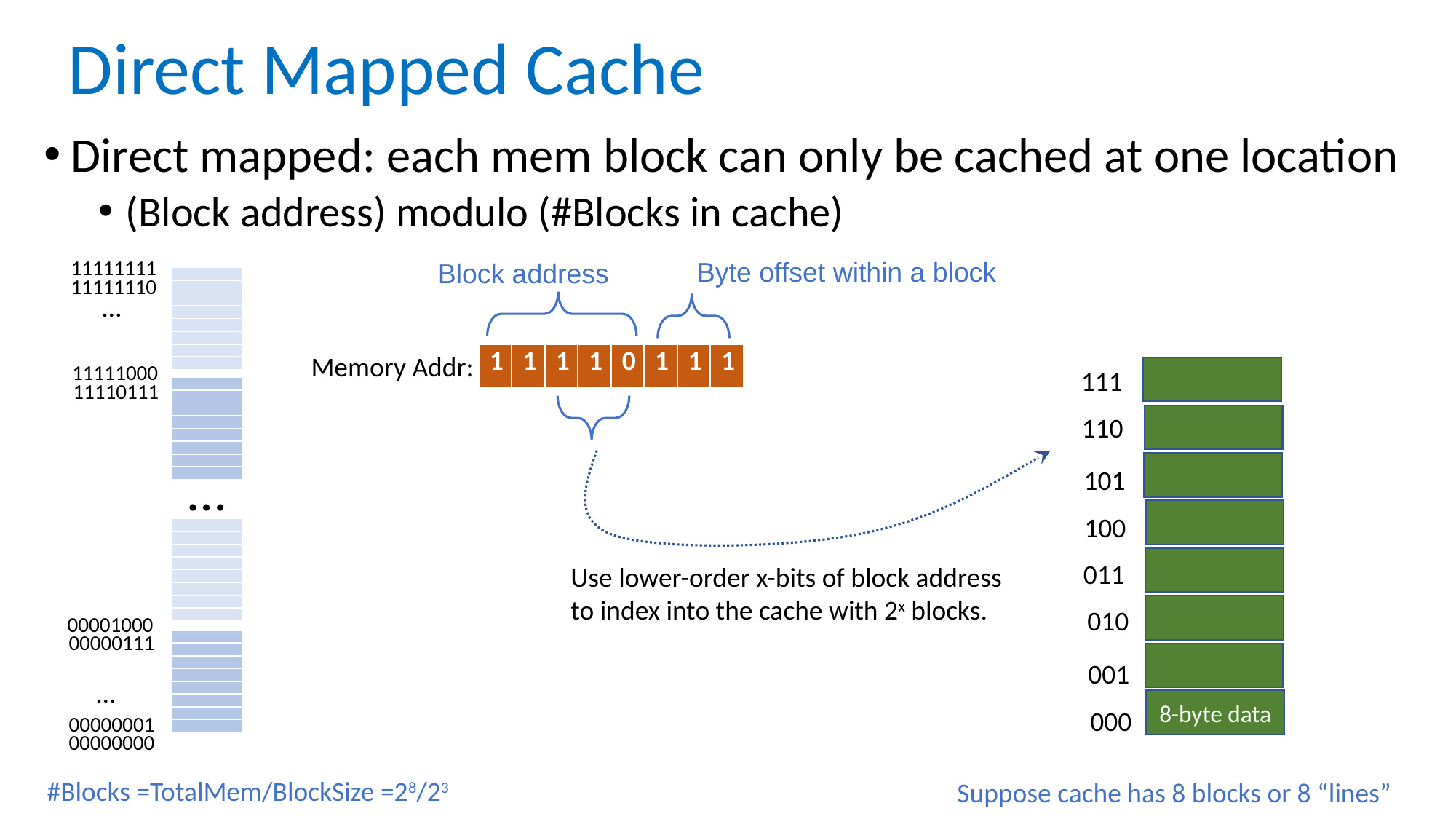

# Direct Mapped Cache
Direct mapped: each mem block can only be cached at one location
(Block address) modulo (#Blocks in cache)

11111111
Byte offset within a block
Block address
|  |
| --- |
|  |
|  |
|  |
|  |
|  |
|  |
|  |
11111110

…
| 1 | 1 | 1 | 1 | 0 | 1 | 1 | 1 |
| --- | --- | --- | --- | --- | --- | --- | --- |
Memory Addr:
11111000

111
11110111
|  |
| --- |
|  |
|  |
|  |
|  |
|  |
|  |
|  |

110
…

101

100
|  |
| --- |
|  |
|  |
|  |
|  |
|  |
|  |
|  |

011
Use lower-order x-bits of block address
to index into the cache with 2x blocks.

010
00001000
00000111
|  |
| --- |
|  |
|  |
|  |
|  |
|  |
|  |
|  |

001
…
8-byte data
000
00000001
00000000
#Blocks =TotalMem/BlockSize =28/23
Suppose cache has 8 blocks or 8 “lines”